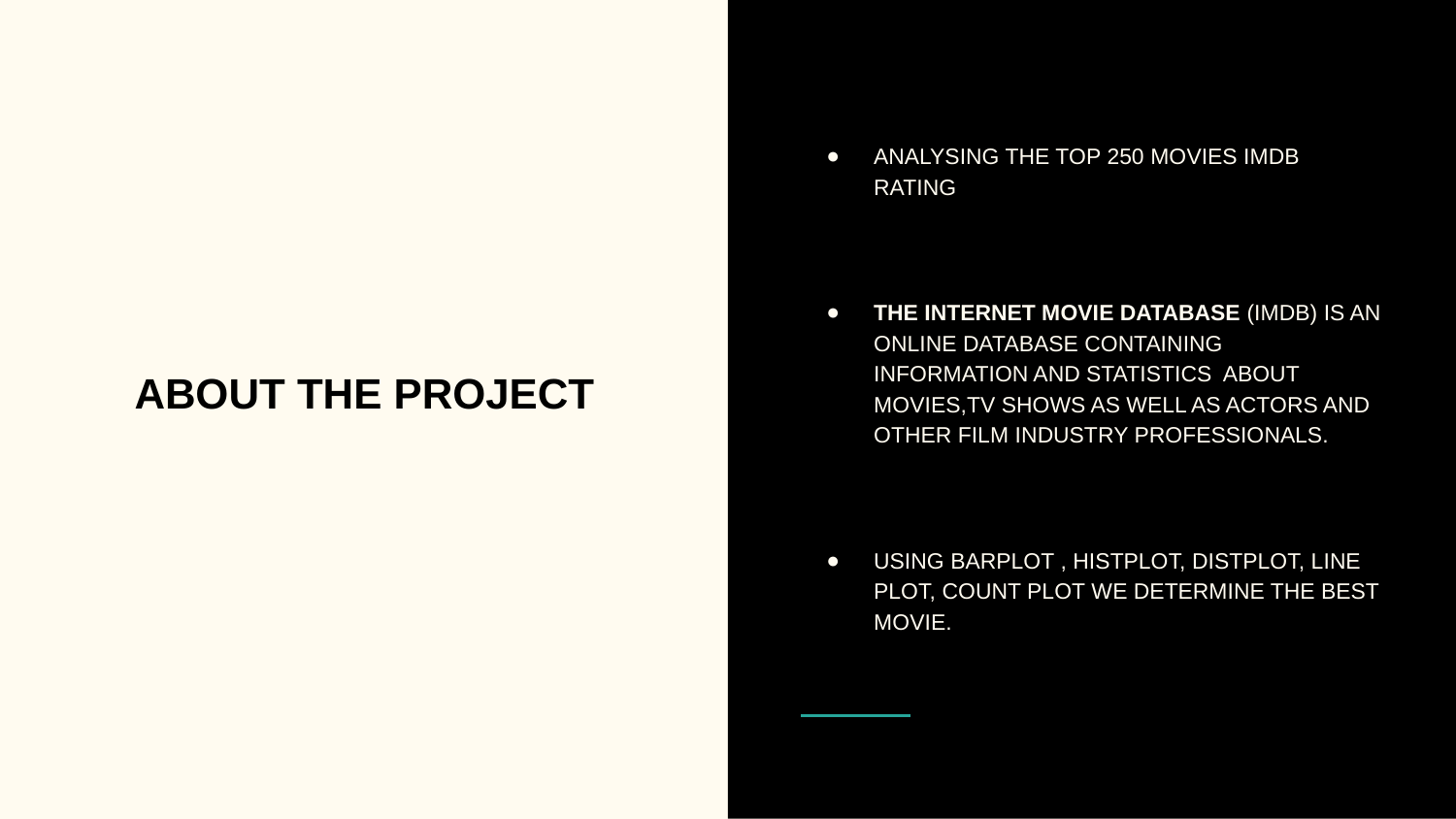

ANALYSING THE TOP 250 MOVIES IMDB RATING

THE INTERNET MOVIE DATABASE (IMDB) IS AN ONLINE DATABASE CONTAINING INFORMATION AND STATISTICS  ABOUT MOVIES,TV SHOWS AS WELL AS ACTORS AND OTHER FILM INDUSTRY PROFESSIONALS.

USING BARPLOT , HISTPLOT, DISTPLOT, LINE PLOT, COUNT PLOT WE DETERMINE THE BEST MOVIE.
# ABOUT THE PROJECT